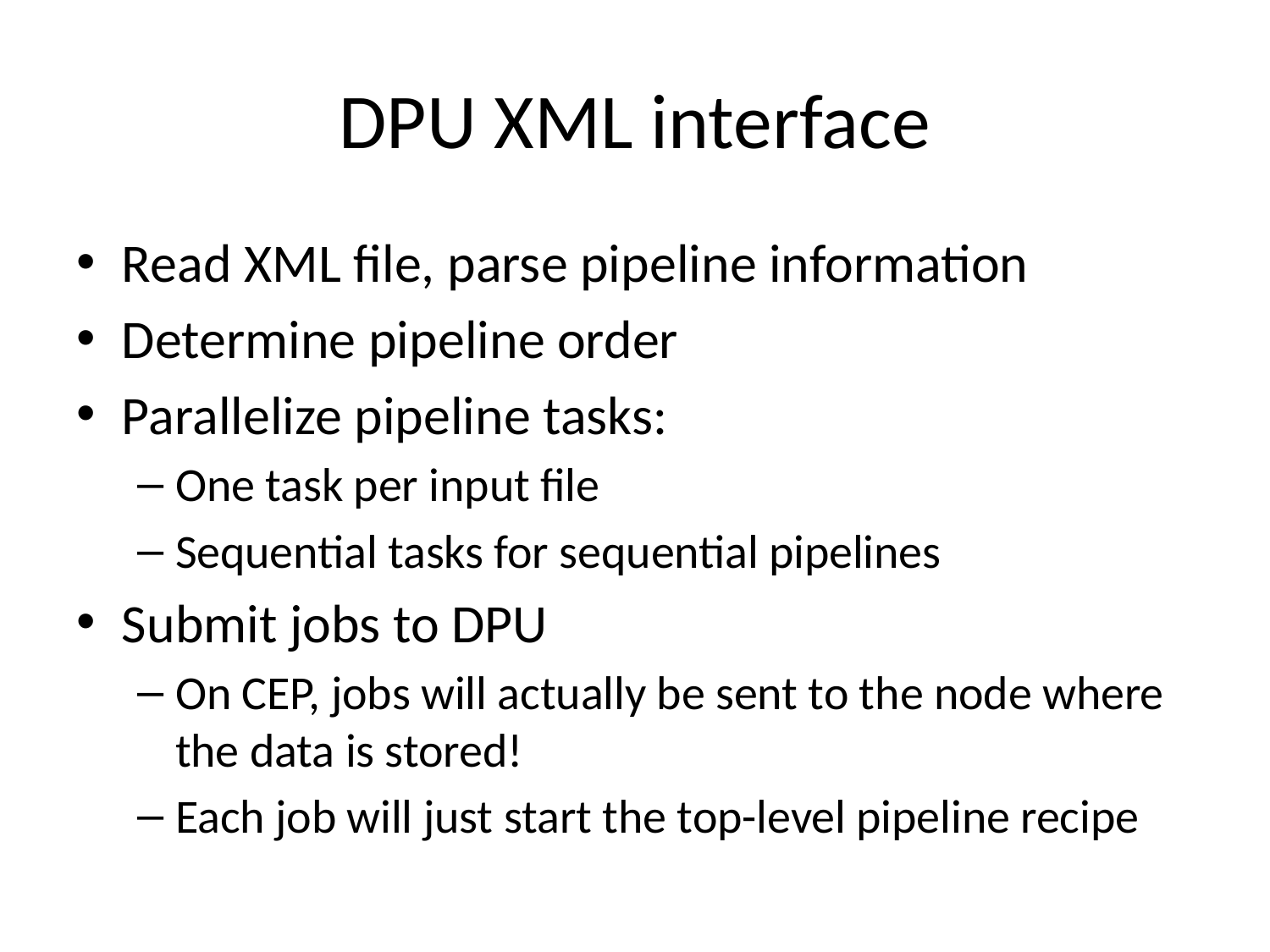

# DPU XML interface
Read XML file, parse pipeline information
Determine pipeline order
Parallelize pipeline tasks:
One task per input file
Sequential tasks for sequential pipelines
Submit jobs to DPU
On CEP, jobs will actually be sent to the node where the data is stored!
Each job will just start the top-level pipeline recipe